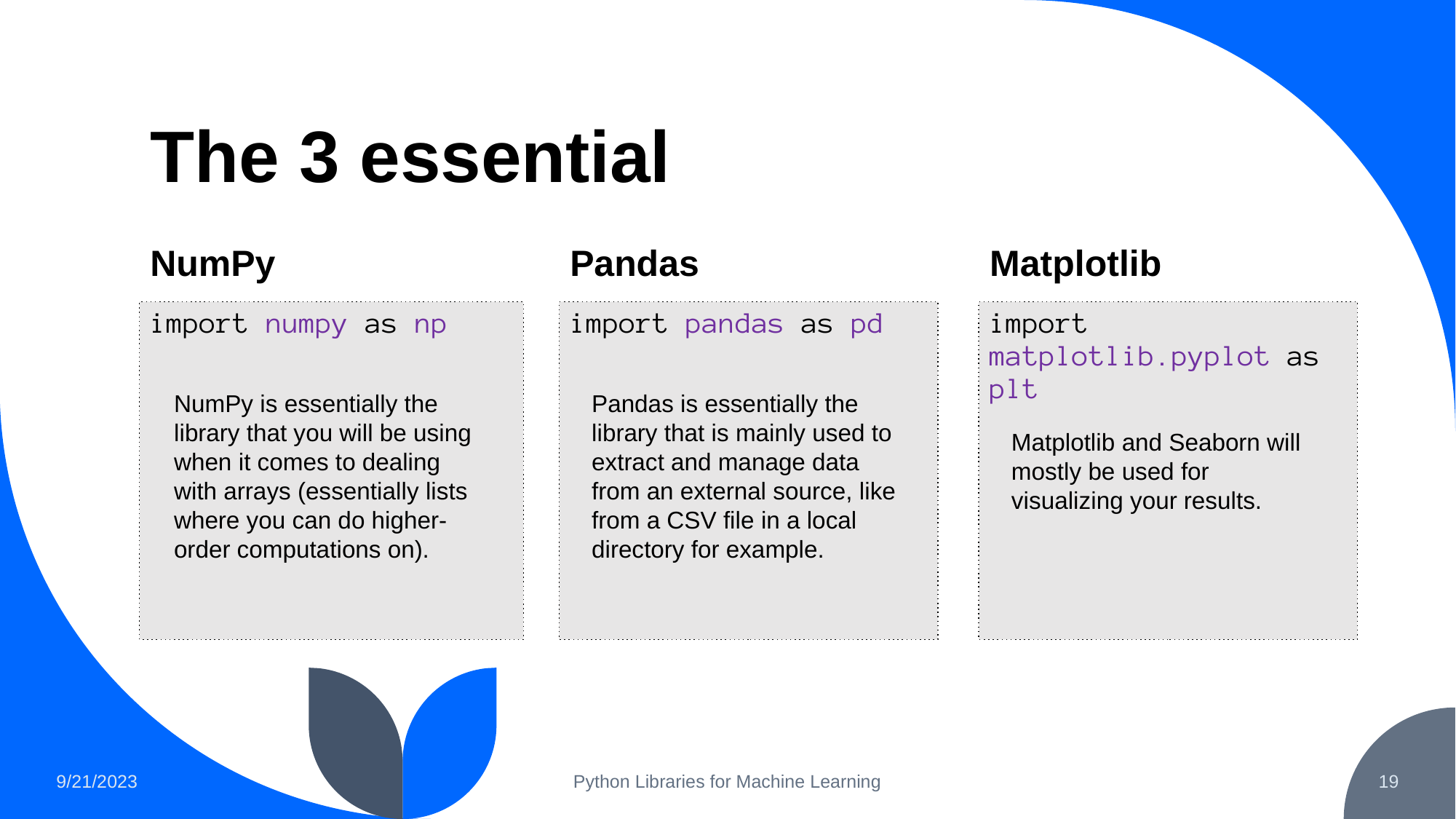

# The 3 essential
NumPy
Pandas
Matplotlib
import numpy as np

import pandas as pd

import matplotlib.pyplot as plt

NumPy is essentially the library that you will be using when it comes to dealing with arrays (essentially lists where you can do higher-order computations on).
Pandas is essentially the library that is mainly used to extract and manage data from an external source, like from a CSV file in a local directory for example.
Matplotlib and Seaborn will mostly be used for visualizing your results.
9/21/2023
Python Libraries for Machine Learning
19